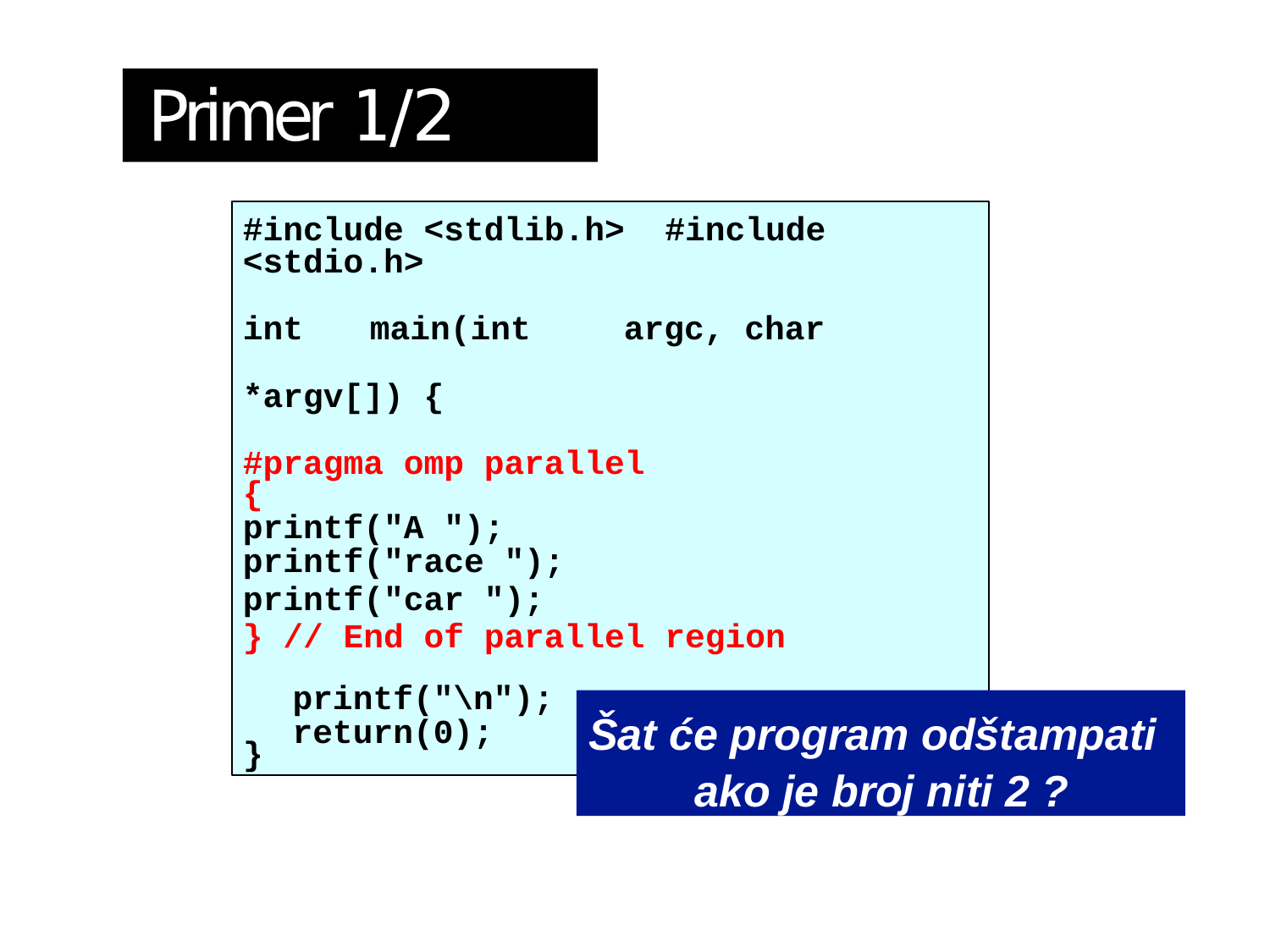

# Primer 1/2

#include <stdlib.h>  #include <stdio.h>
int	main(int	argc, char *argv[]) {
#pragma omp parallel
{
printf("A ");
printf("race ");
printf("car ");
} // End of parallel region
printf("\n");  return(0);
Šat će program odštampati ako je broj niti 2 ?
}